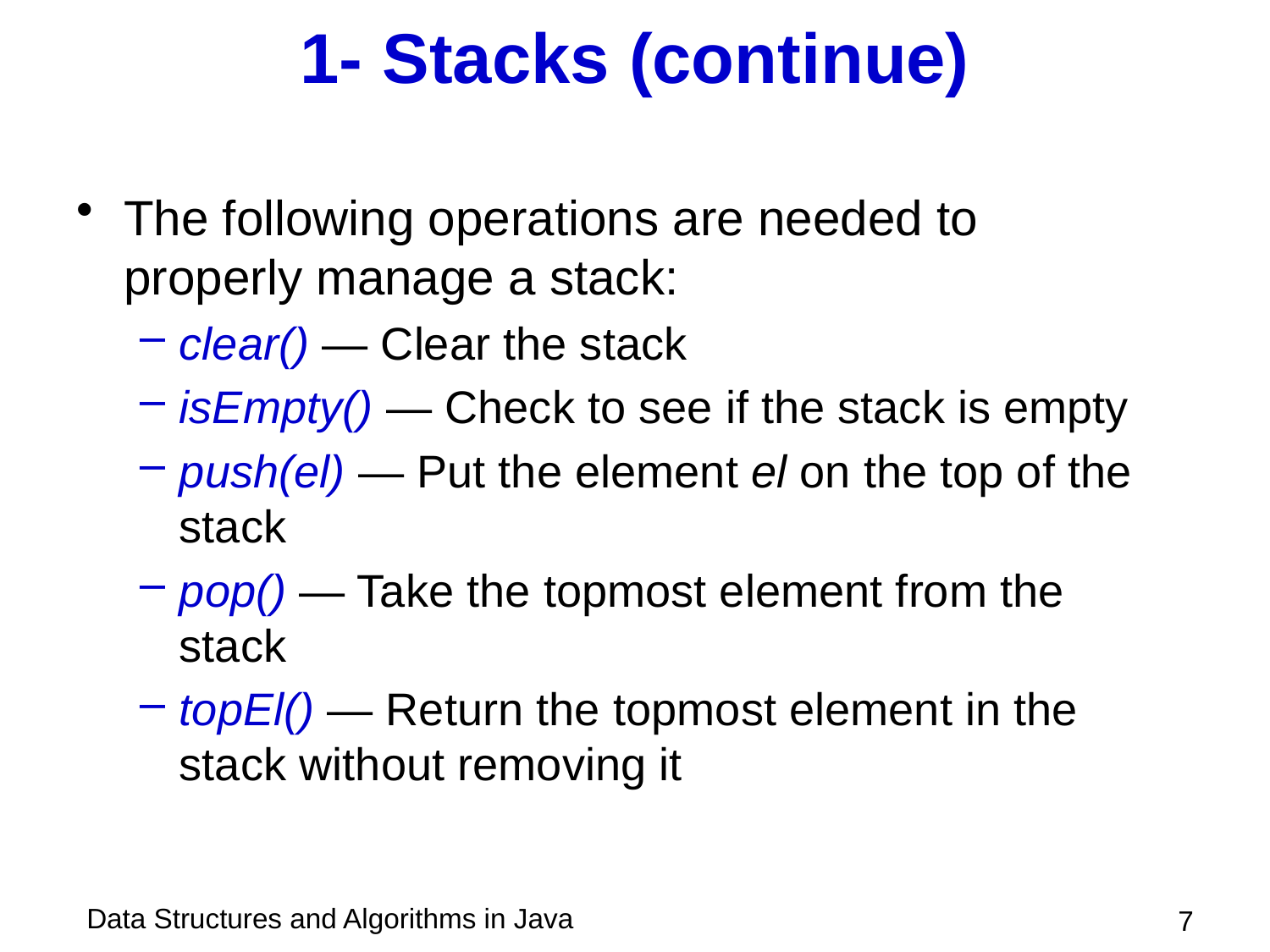

# 1- Stacks (continue)
The following operations are needed to properly manage a stack:
clear() — Clear the stack
isEmpty() — Check to see if the stack is empty
push(el) — Put the element el on the top of the stack
pop() — Take the topmost element from the stack
topEl() — Return the topmost element in the stack without removing it
 7